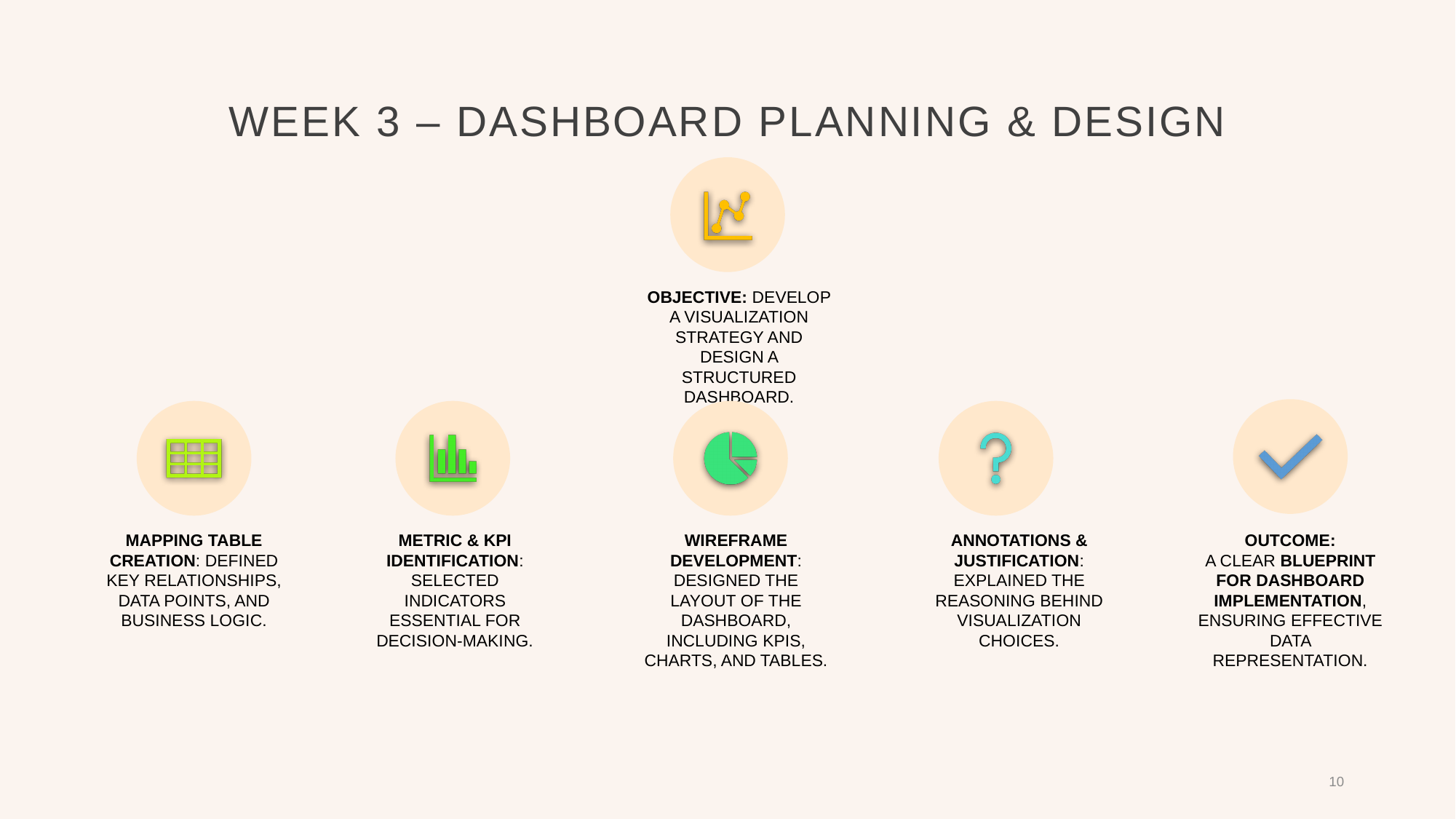

# Week 3 – Dashboard Planning & Design
Objective: Develop a visualization strategy and design a structured dashboard.
Mapping Table Creation: Defined key relationships, data points, and business logic.
Metric & KPI Identification: Selected indicators essential for decision-making.
Wireframe Development: Designed the layout of the dashboard, including KPIs, charts, and tables.
Annotations & Justification: Explained the reasoning behind visualization choices.
Outcome:
A clear blueprint for dashboard implementation, ensuring effective data representation.
10